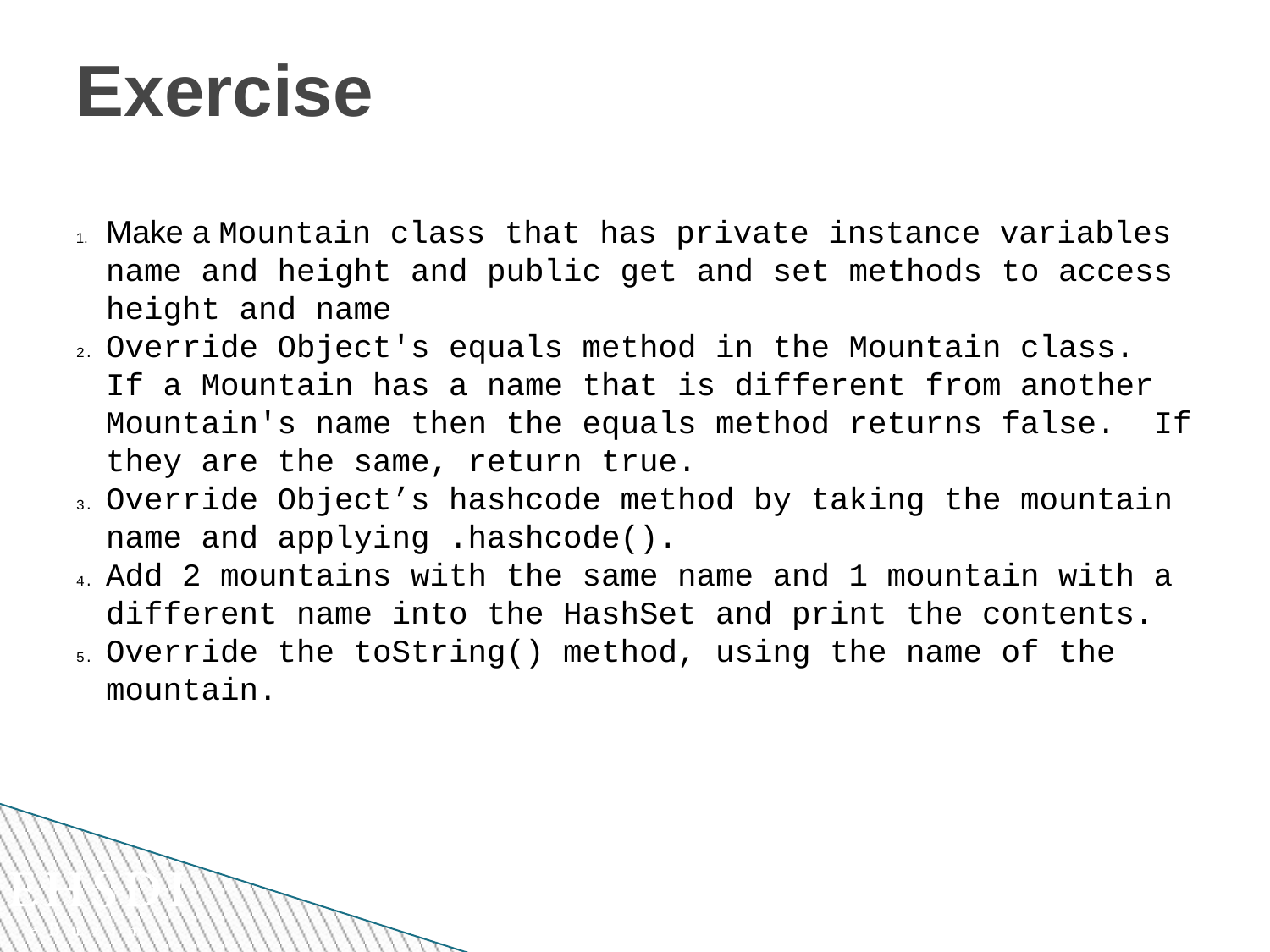

Exercise
Make a Mountain class that has private instance variables name and height and public get and set methods to access height and name
Override Object's equals method in the Mountain class.  If a Mountain has a name that is different from another Mountain's name then the equals method returns false.  If they are the same, return true.
Override Object’s hashcode method by taking the mountain name and applying .hashcode().
Add 2 mountains with the same name and 1 mountain with a different name into the HashSet and print the contents.
Override the toString() method, using the name of the mountain.